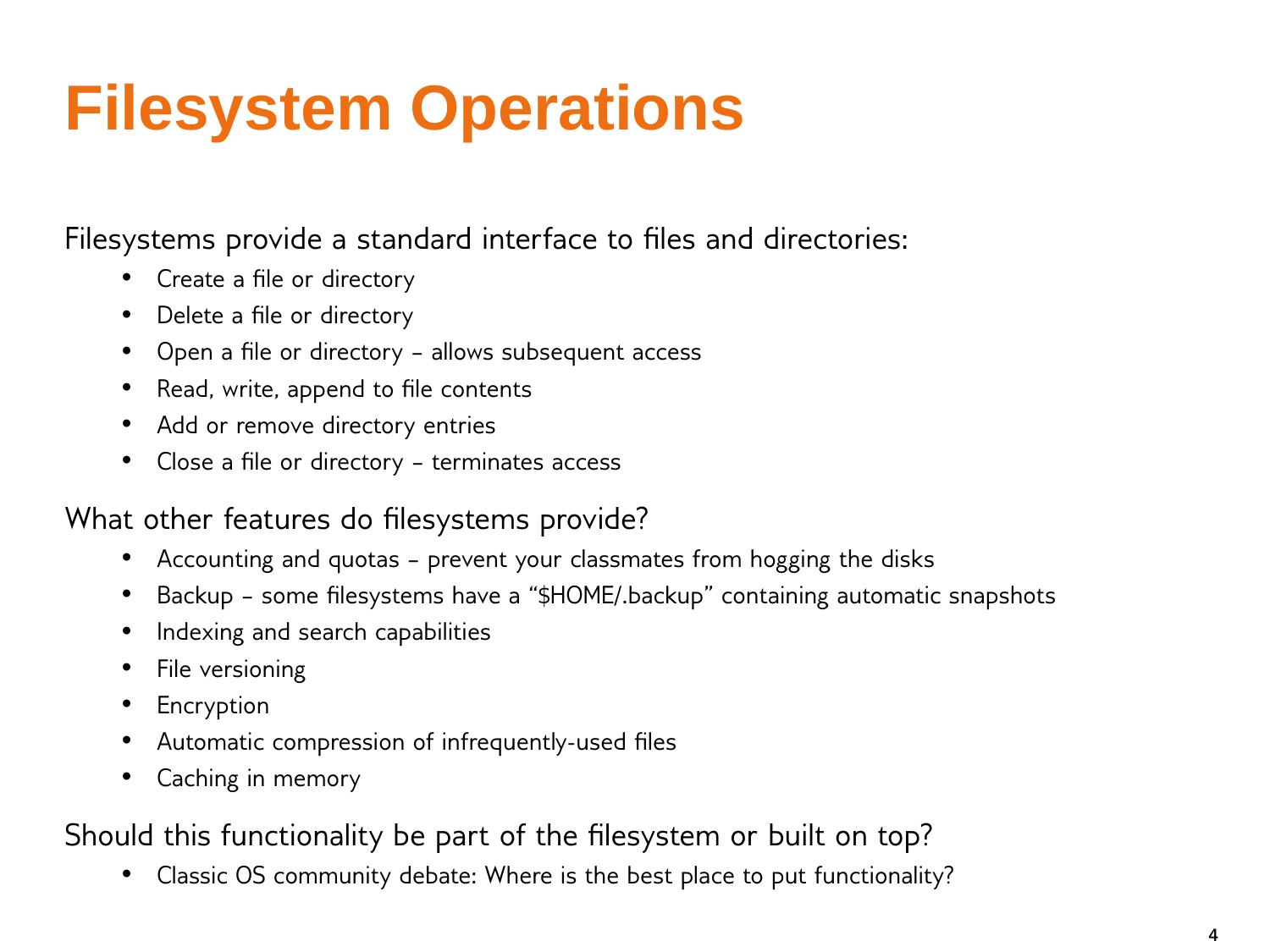

# Filesystem Operations
Filesystems provide a standard interface to files and directories:
Create a file or directory
Delete a file or directory
Open a file or directory – allows subsequent access
Read, write, append to file contents
Add or remove directory entries
Close a file or directory – terminates access
What other features do filesystems provide?
Accounting and quotas – prevent your classmates from hogging the disks
Backup – some filesystems have a “$HOME/.backup” containing automatic snapshots
Indexing and search capabilities
File versioning
Encryption
Automatic compression of infrequently-used files
Caching in memory
Should this functionality be part of the filesystem or built on top?
Classic OS community debate: Where is the best place to put functionality?